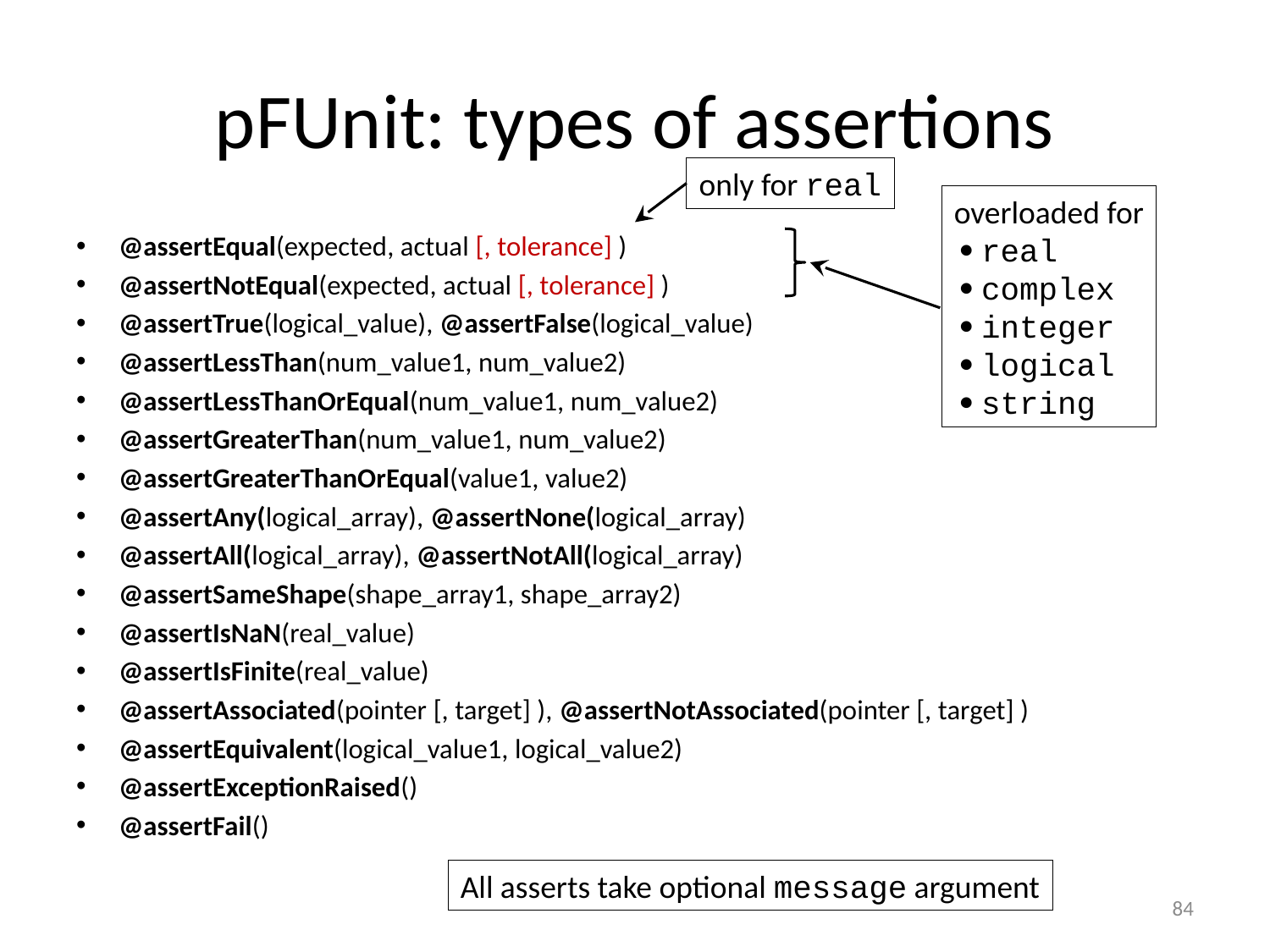

# pFUnit: types of assertions
only for real
overloaded for
 • real
 • complex
 • integer
 • logical
 • string

@assertEqual(expected, actual [, tolerance] )
@assertNotEqual(expected, actual [, tolerance] )
@assertTrue(logical_value), @assertFalse(logical_value)
@assertLessThan(num_value1, num_value2)
@assertLessThanOrEqual(num_value1, num_value2)
@assertGreaterThan(num_value1, num_value2)
@assertGreaterThanOrEqual(value1, value2)
@assertAny(logical_array), @assertNone(logical_array)
@assertAll(logical_array), @assertNotAll(logical_array)
@assertSameShape(shape_array1, shape_array2)
@assertIsNaN(real_value)
@assertIsFinite(real_value)
@assertAssociated(pointer [, target] ), @assertNotAssociated(pointer [, target] )
@assertEquivalent(logical_value1, logical_value2)
@assertExceptionRaised()
@assertFail()
All asserts take optional message argument
84